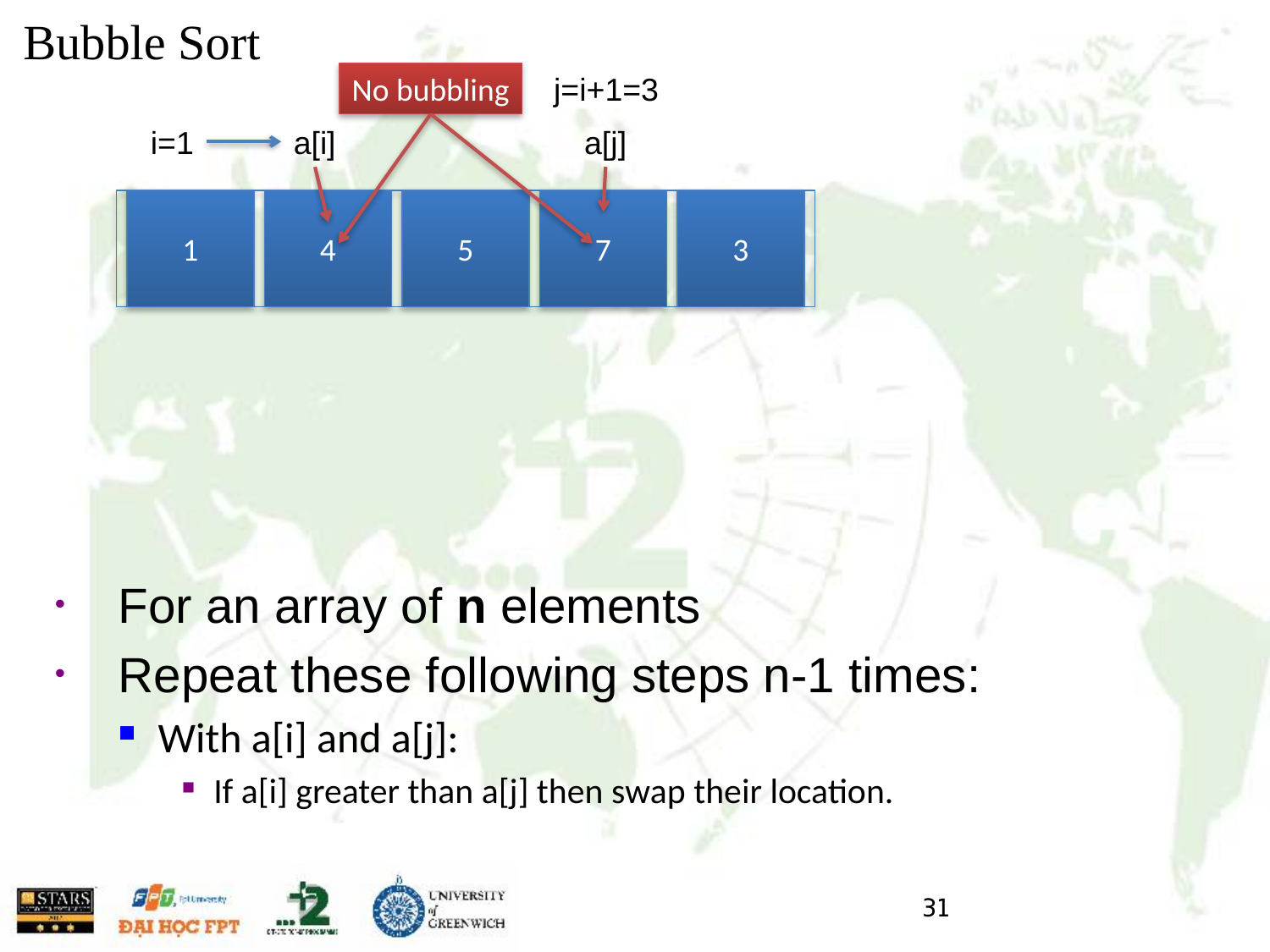

# Bubble Sort
No bubbling
j=i+1=3
i=1
a[i]
a[j]

1
4
5
7
3
For an array of n elements
Repeat these following steps n-1 times:
With a[i] and a[j]:
If a[i] greater than a[j] then swap their location.
31